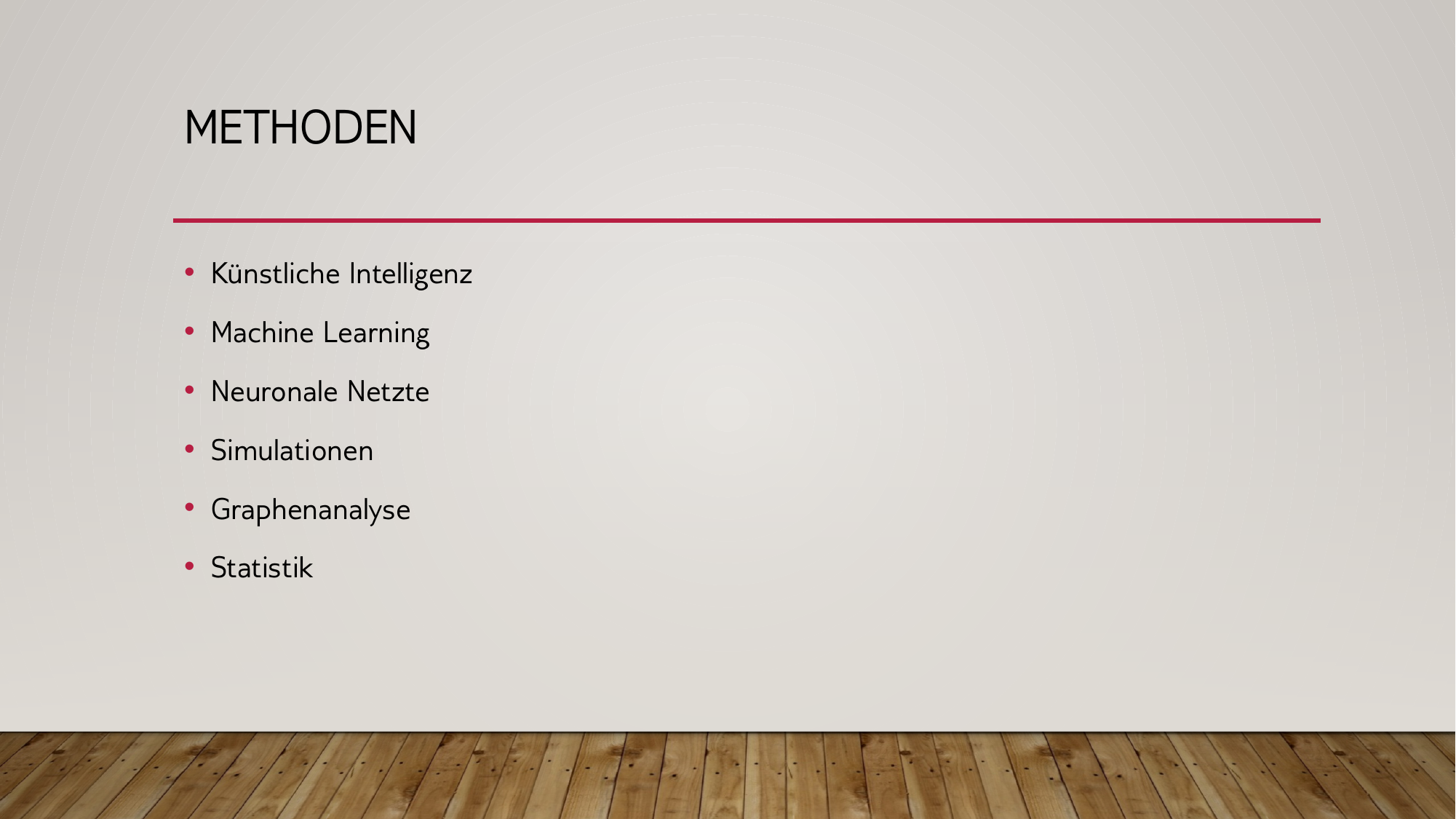

# Methoden
Künstliche Intelligenz
Machine Learning
Neuronale Netzte
Simulationen
Graphenanalyse
Statistik